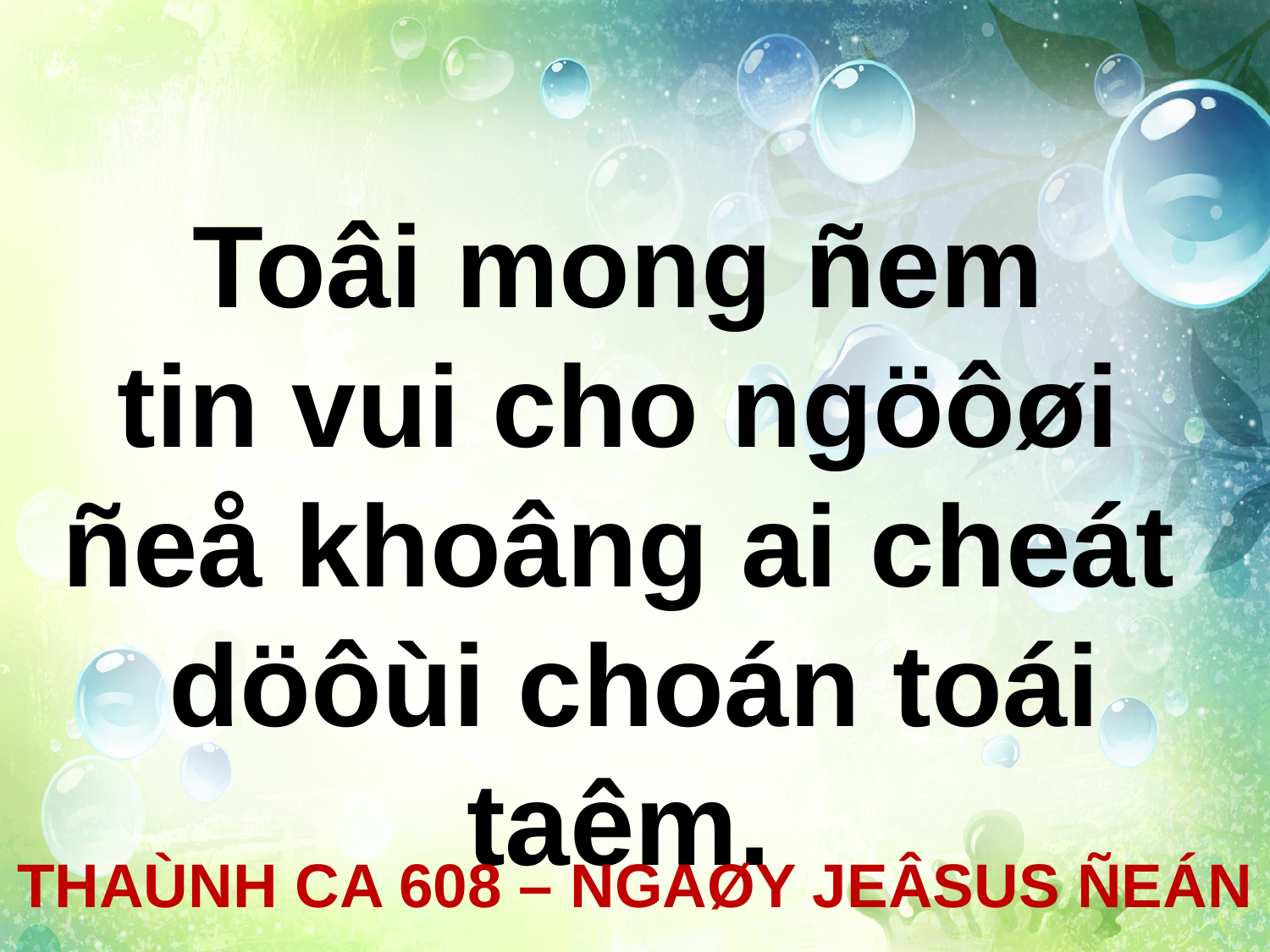

Toâi mong ñem
tin vui cho ngöôøi
ñeå khoâng ai cheát
döôùi choán toái taêm.
THAÙNH CA 608 – NGAØY JEÂSUS ÑEÁN